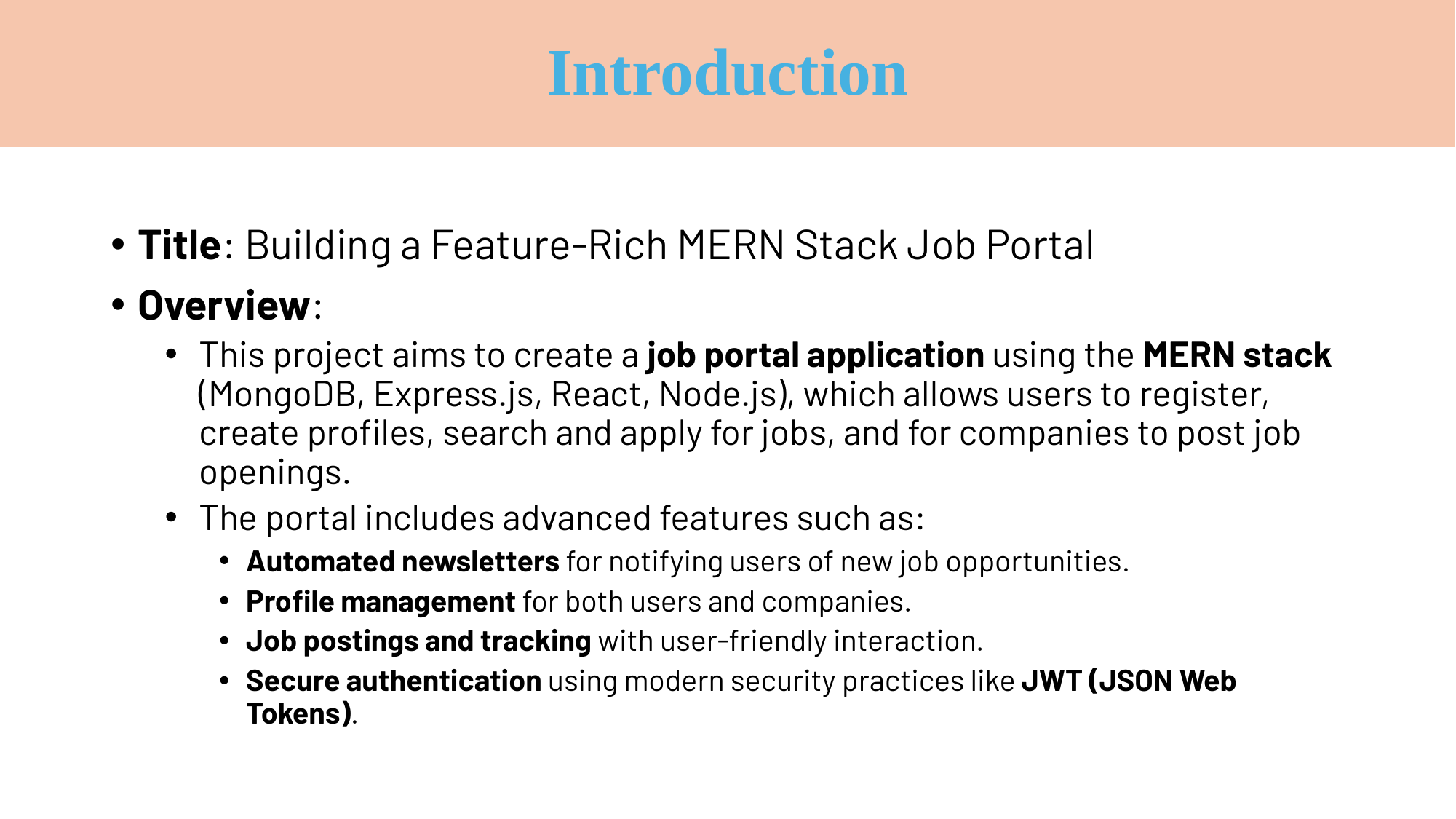

# Introduction
Title: Building a Feature-Rich MERN Stack Job Portal
Overview:
This project aims to create a job portal application using the MERN stack (MongoDB, Express.js, React, Node.js), which allows users to register, create profiles, search and apply for jobs, and for companies to post job openings.
The portal includes advanced features such as:
Automated newsletters for notifying users of new job opportunities.
Profile management for both users and companies.
Job postings and tracking with user-friendly interaction.
Secure authentication using modern security practices like JWT (JSON Web Tokens).